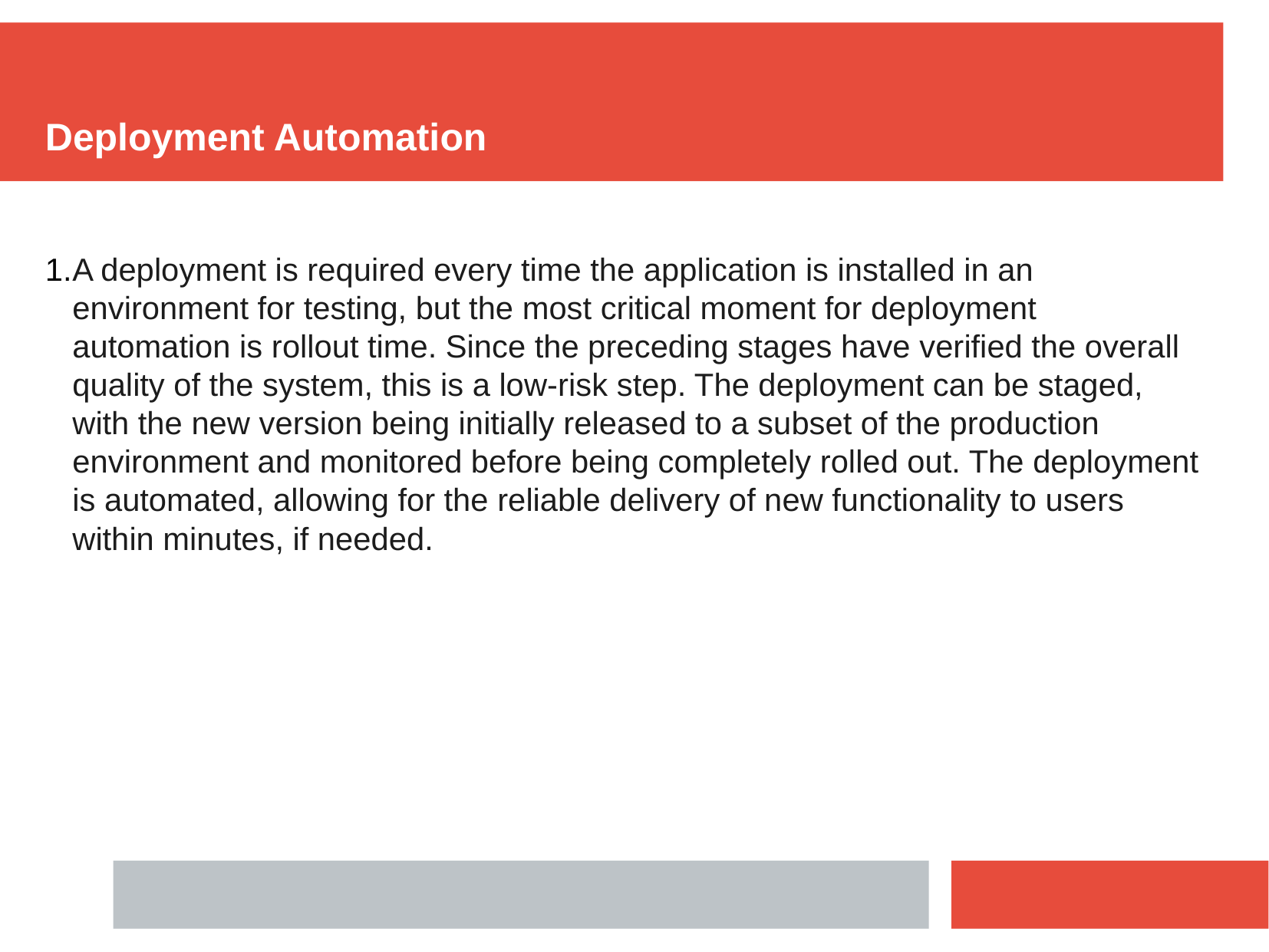

Deployment Automation
A deployment is required every time the application is installed in an environment for testing, but the most critical moment for deployment automation is rollout time. Since the preceding stages have verified the overall quality of the system, this is a low-risk step. The deployment can be staged, with the new version being initially released to a subset of the production environment and monitored before being completely rolled out. The deployment is automated, allowing for the reliable delivery of new functionality to users within minutes, if needed.